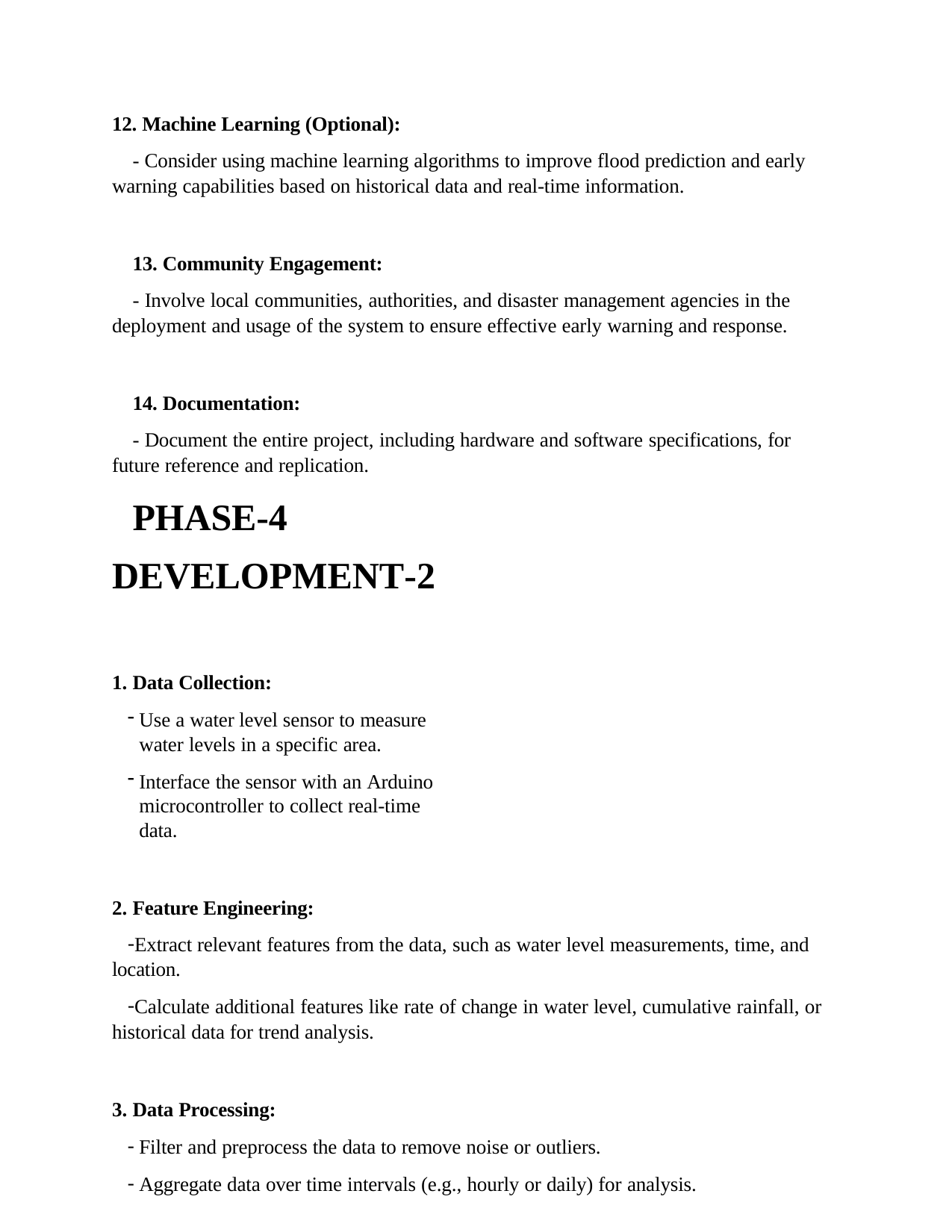

12. Machine Learning (Optional):
- Consider using machine learning algorithms to improve flood prediction and early  warning capabilities based on historical data and real-time information.

13. Community Engagement:
- Involve local communities, authorities, and disaster management agencies in the  deployment and usage of the system to ensure effective early warning and response.

14. Documentation:
- Document the entire project, including hardware and software specifications, for  future reference and replication.
PHASE-4  DEVELOPMENT-2

Data Collection:
Use a water level sensor to measure water levels in a specific area.
Interface the sensor with an Arduino microcontroller to collect real-time data.

Feature Engineering:
Extract relevant features from the data, such as water level measurements, time, and  location.
Calculate additional features like rate of change in water level, cumulative rainfall, or  historical data for trend analysis.

Data Processing:
Filter and preprocess the data to remove noise or outliers.
Aggregate data over time intervals (e.g., hourly or daily) for analysis.